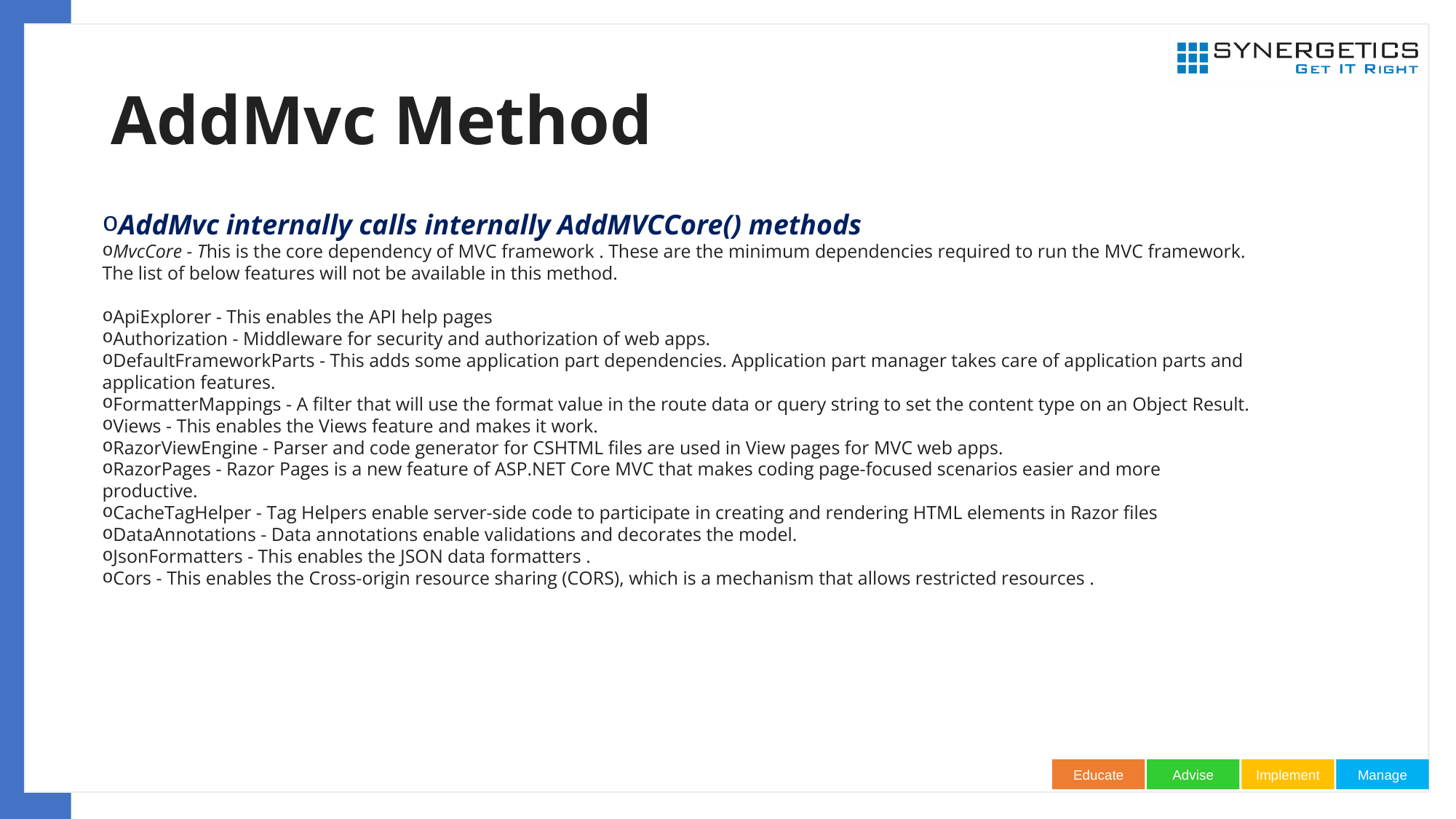

# AddMvc Method
AddMvc internally calls internally AddMVCCore() methods
MvcCore - This is the core dependency of MVC framework . These are the minimum dependencies required to run the MVC framework. The list of below features will not be available in this method.
ApiExplorer - This enables the API help pages
Authorization - Middleware for security and authorization of web apps.
DefaultFrameworkParts - This adds some application part dependencies. Application part manager takes care of application parts and application features.
FormatterMappings - A filter that will use the format value in the route data or query string to set the content type on an Object Result.
Views - This enables the Views feature and makes it work.
RazorViewEngine - Parser and code generator for CSHTML files are used in View pages for MVC web apps.
RazorPages - Razor Pages is a new feature of ASP.NET Core MVC that makes coding page-focused scenarios easier and more productive.
CacheTagHelper - Tag Helpers enable server-side code to participate in creating and rendering HTML elements in Razor files
DataAnnotations - Data annotations enable validations and decorates the model.
JsonFormatters - This enables the JSON data formatters .
Cors - This enables the Cross-origin resource sharing (CORS), which is a mechanism that allows restricted resources .